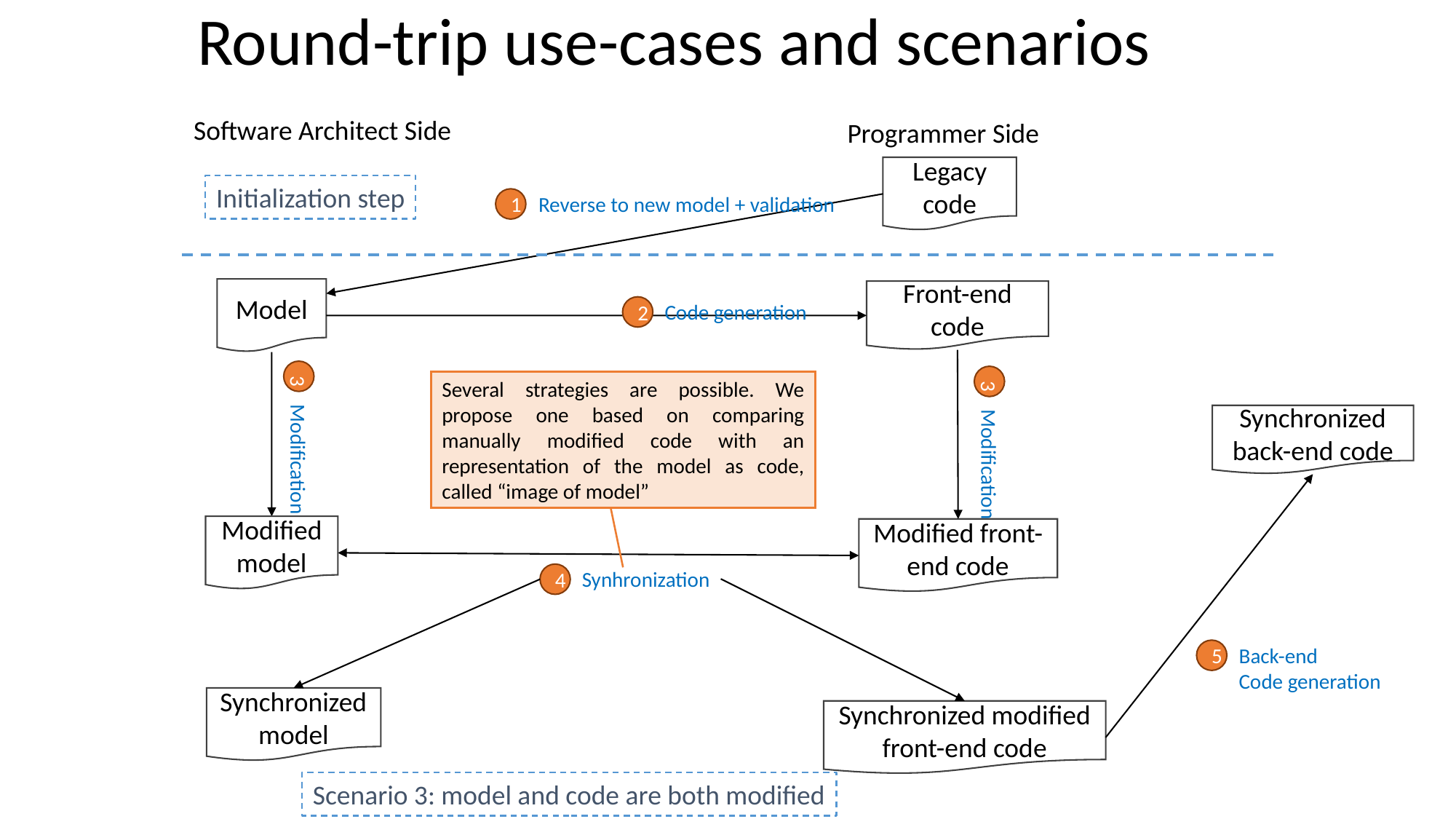

Round-trip use-cases and scenarios
Software Architect Side
Programmer Side
Legacy code
Initialization step
Reverse to new model + validation
1
Model
Front-end code
Code generation
2
Several strategies are possible. We propose one based on comparing manually modified code with an representation of the model as code, called “image of model”
Synchronized back-end code
Modification
3
Modification
3
Modified model
Modified front-end code
Synhronization
4
Back-end
Code generation
5
Synchronized model
Synchronized modified front-end code
Scenario 3: model and code are both modified